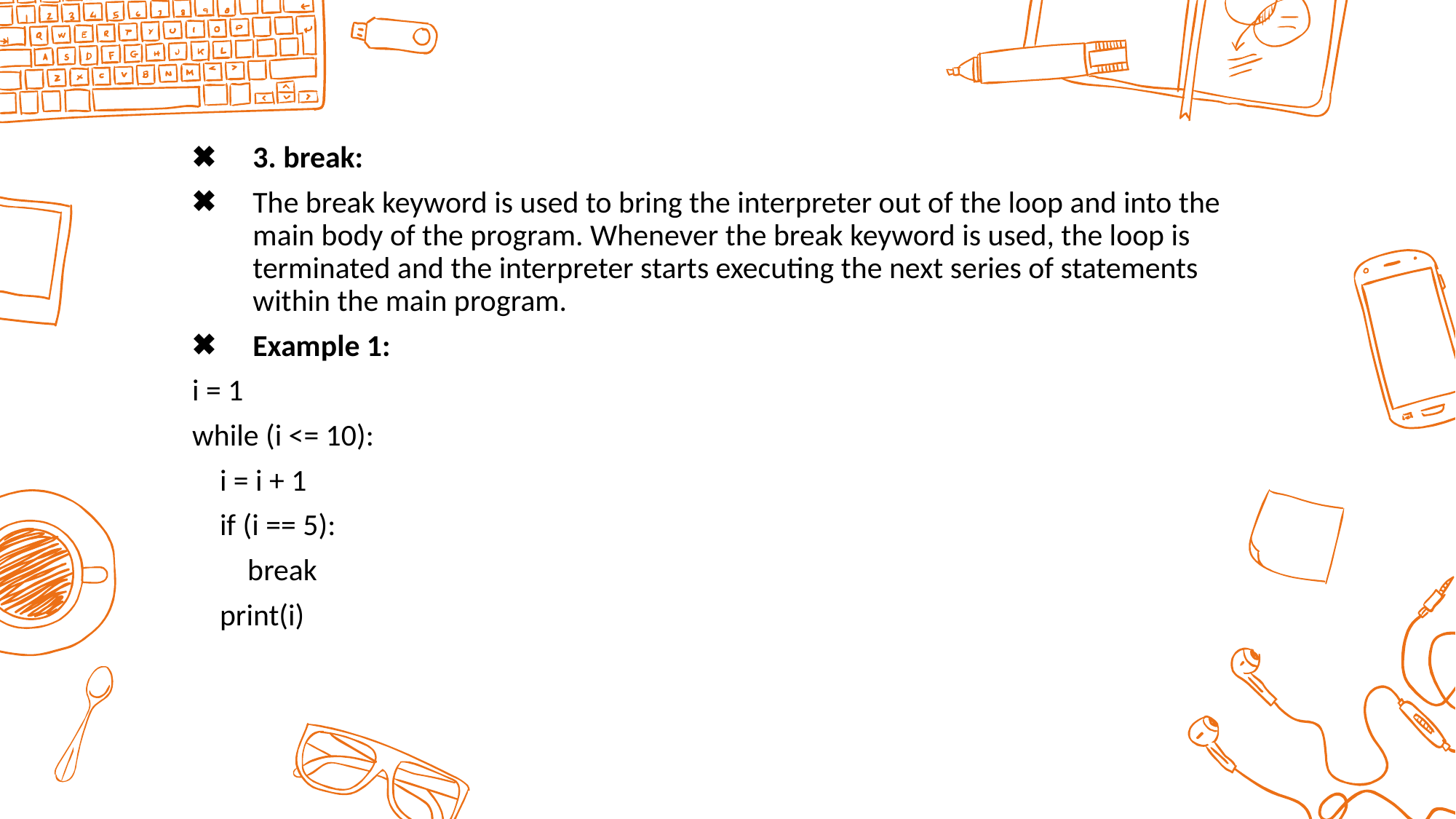

3. break:
The break keyword is used to bring the interpreter out of the loop and into the main body of the program. Whenever the break keyword is used, the loop is terminated and the interpreter starts executing the next series of statements within the main program.
Example 1:
i = 1
while (i <= 10):
    i = i + 1
    if (i == 5):
        break
    print(i)